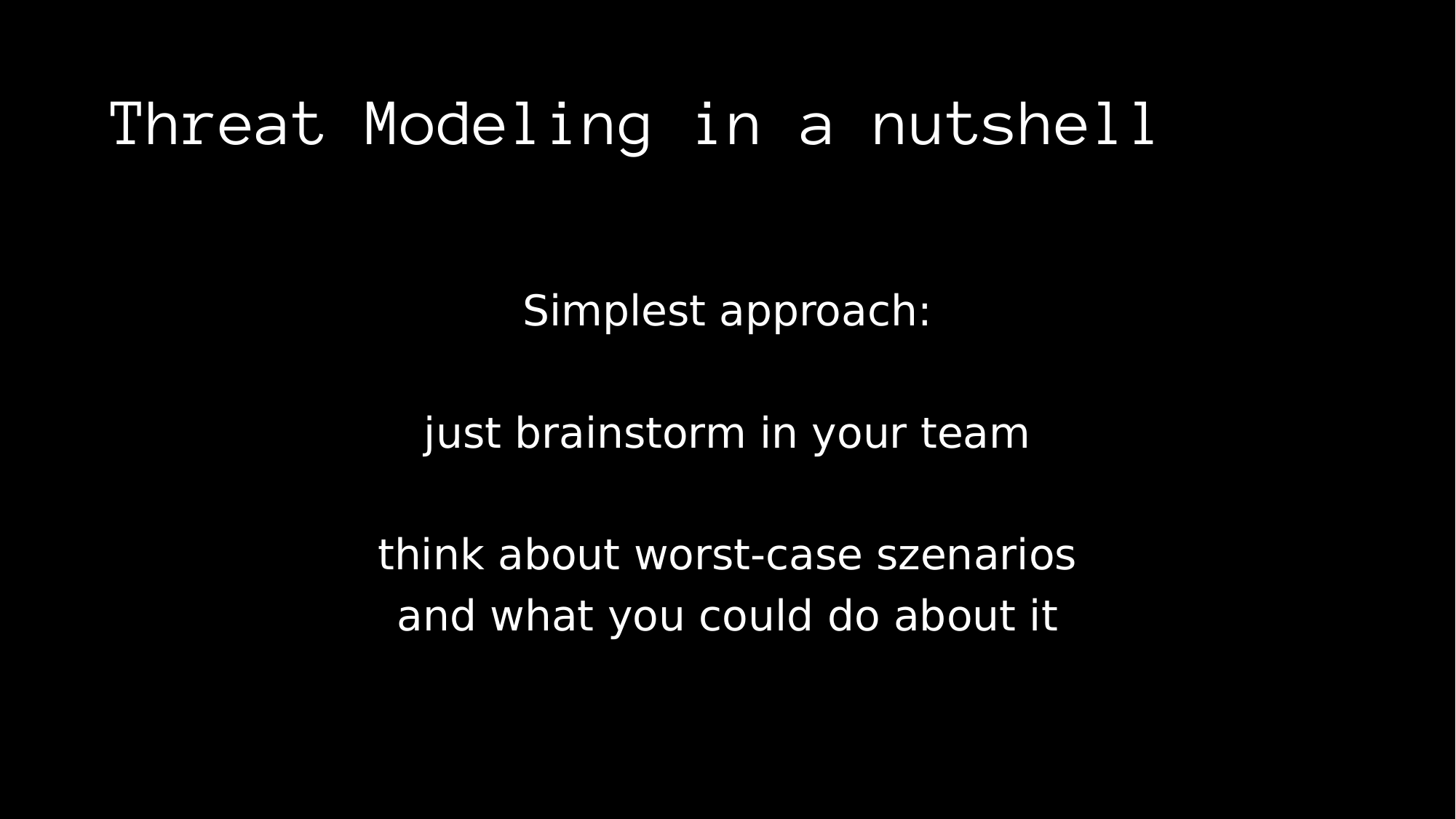

# Threat Modeling in a nutshell

Simplest approach:

just brainstorm in your team

think about worst-case szenarios
and what you could do about it